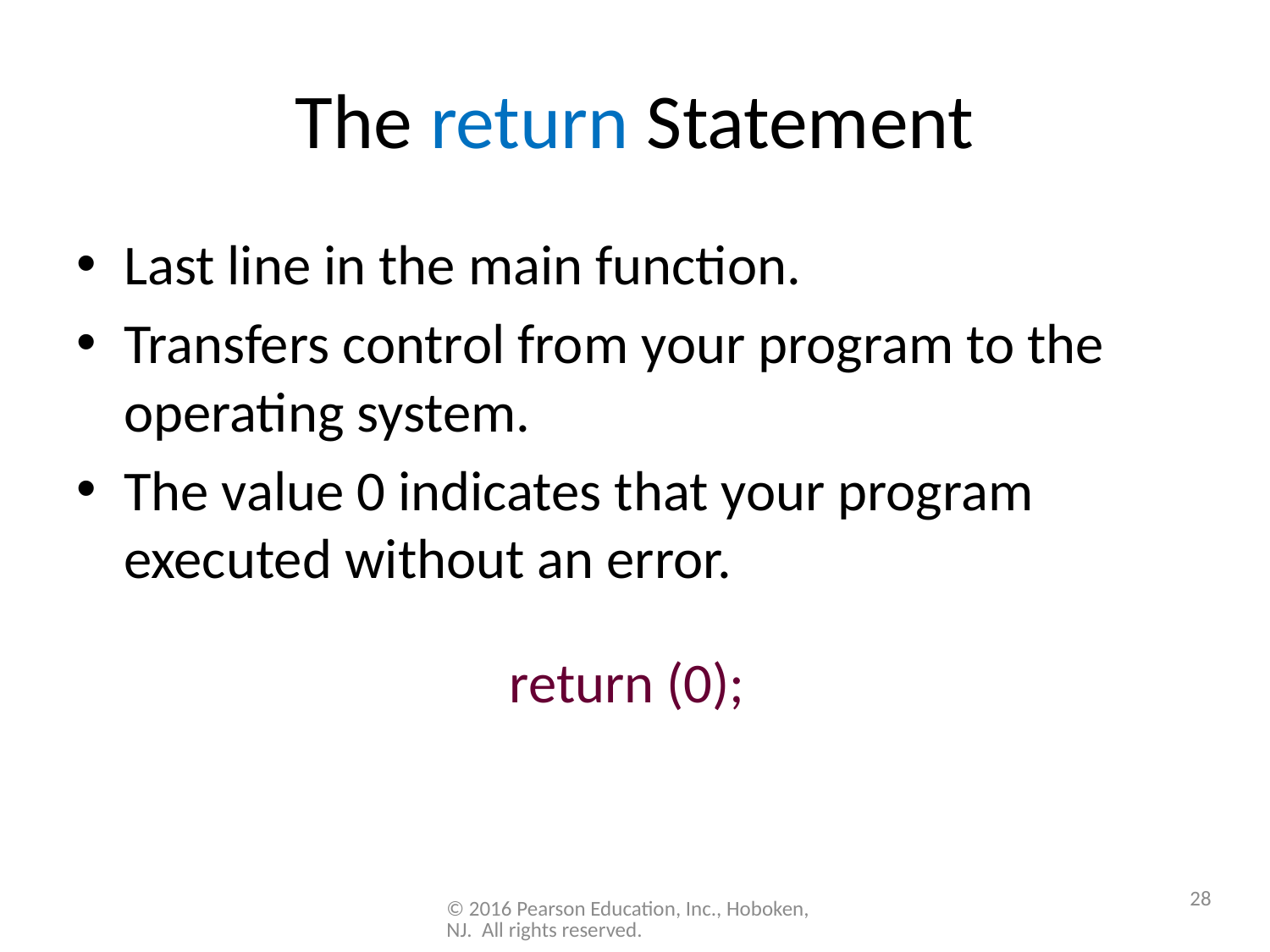

# The return Statement
Last line in the main function.
Transfers control from your program to the operating system.
The value 0 indicates that your program executed without an error.
return (0);
28
© 2016 Pearson Education, Inc., Hoboken, NJ.  All rights reserved.